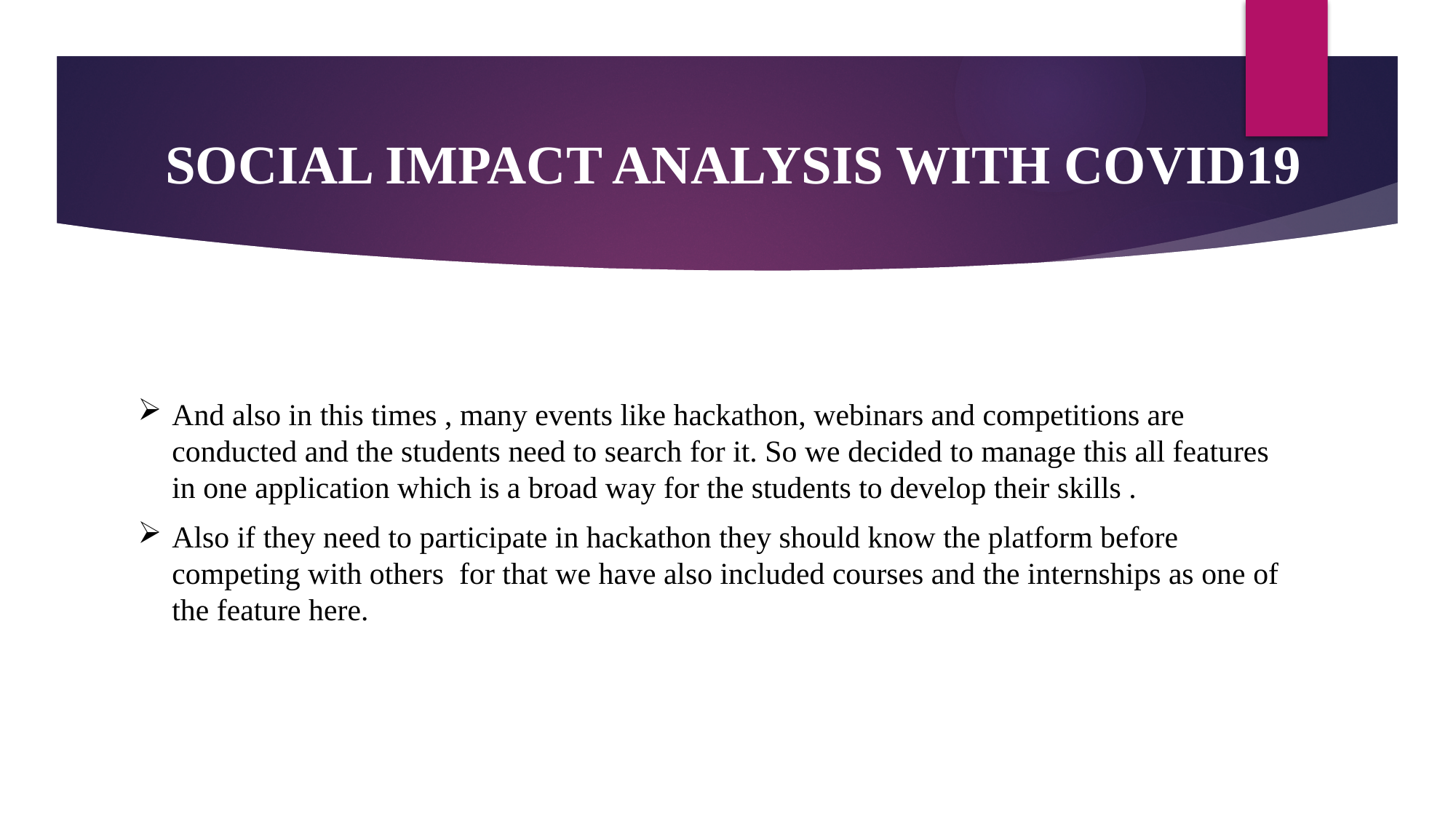

# SOCIAL IMPACT ANALYSIS WITH COVID19
And also in this times , many events like hackathon, webinars and competitions are conducted and the students need to search for it. So we decided to manage this all features in one application which is a broad way for the students to develop their skills .
Also if they need to participate in hackathon they should know the platform before competing with others  for that we have also included courses and the internships as one of the feature here.